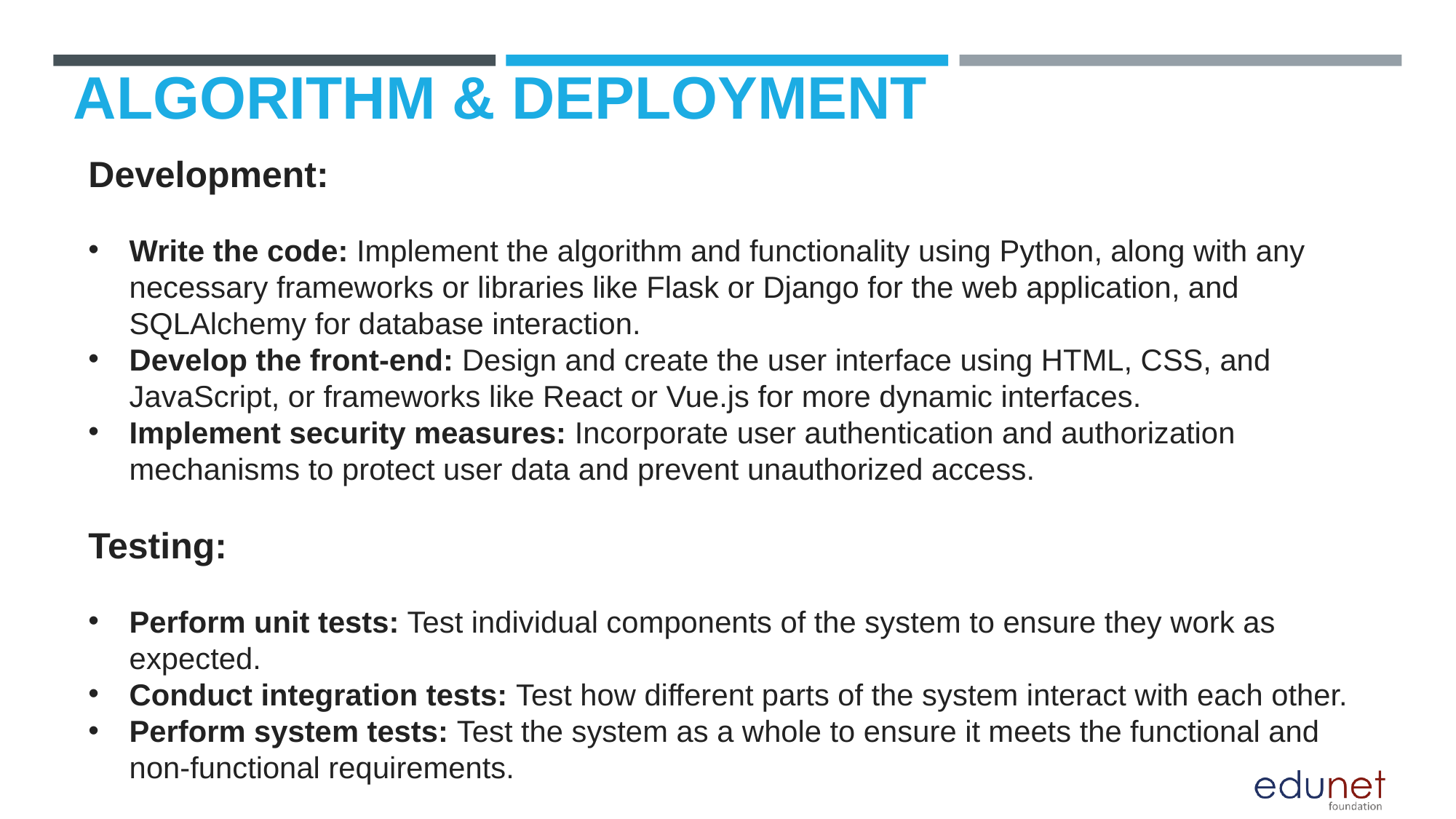

# ALGORITHM & DEPLOYMENT
Development:

Write the code: Implement the algorithm and functionality using Python, along with any necessary frameworks or libraries like Flask or Django for the web application, and SQLAlchemy for database interaction.
Develop the front-end: Design and create the user interface using HTML, CSS, and JavaScript, or frameworks like React or Vue.js for more dynamic interfaces.
Implement security measures: Incorporate user authentication and authorization mechanisms to protect user data and prevent unauthorized access.

Testing:

Perform unit tests: Test individual components of the system to ensure they work as expected.
Conduct integration tests: Test how different parts of the system interact with each other.
Perform system tests: Test the system as a whole to ensure it meets the functional and non-functional requirements.